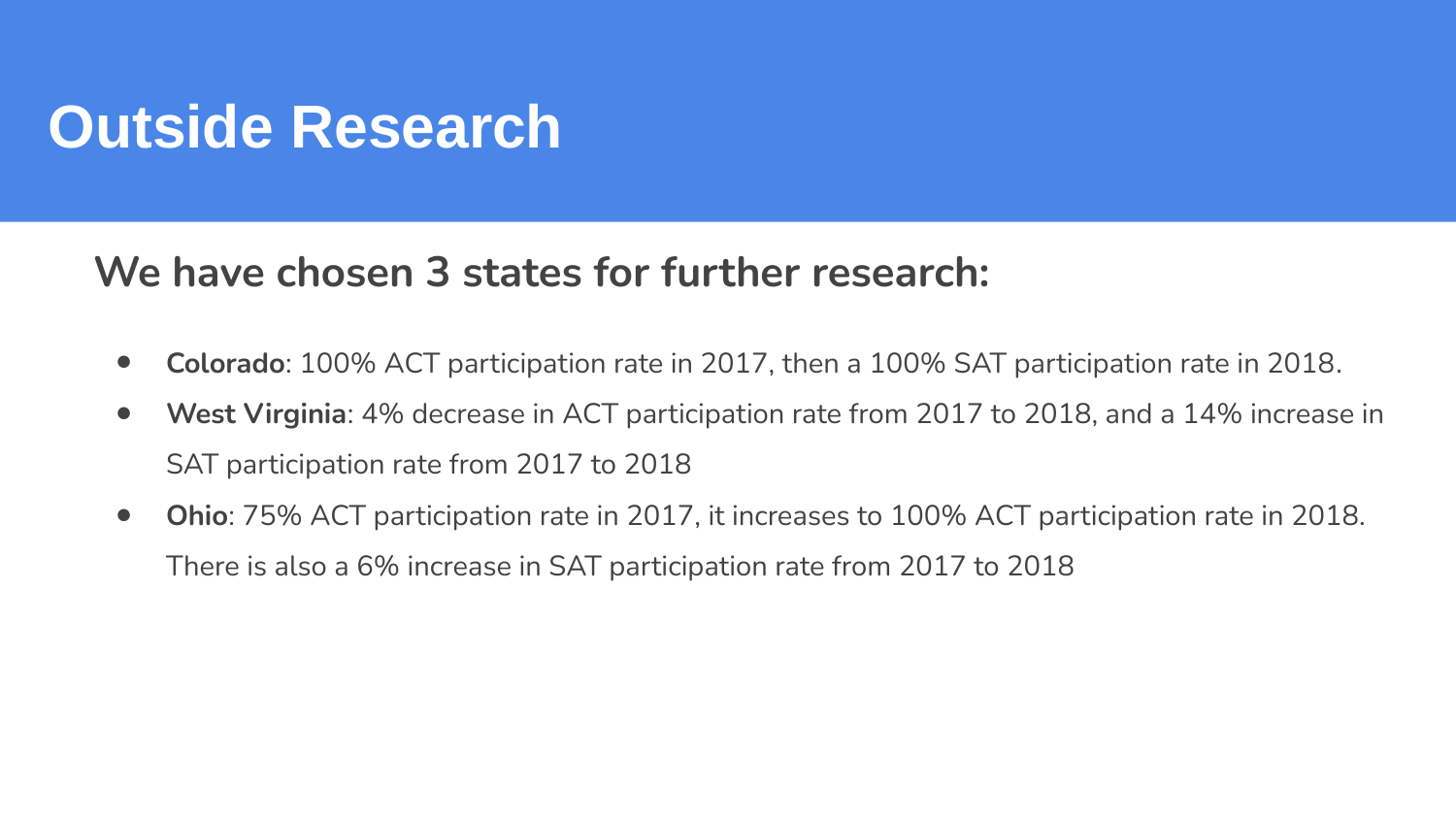

# Outside Research

We have chosen 3 states for further research:
Colorado: 100% ACT participation rate in 2017, then a 100% SAT participation rate in 2018.
West Virginia: 4% decrease in ACT participation rate from 2017 to 2018, and a 14% increase in SAT participation rate from 2017 to 2018
Ohio: 75% ACT participation rate in 2017, it increases to 100% ACT participation rate in 2018. There is also a 6% increase in SAT participation rate from 2017 to 2018